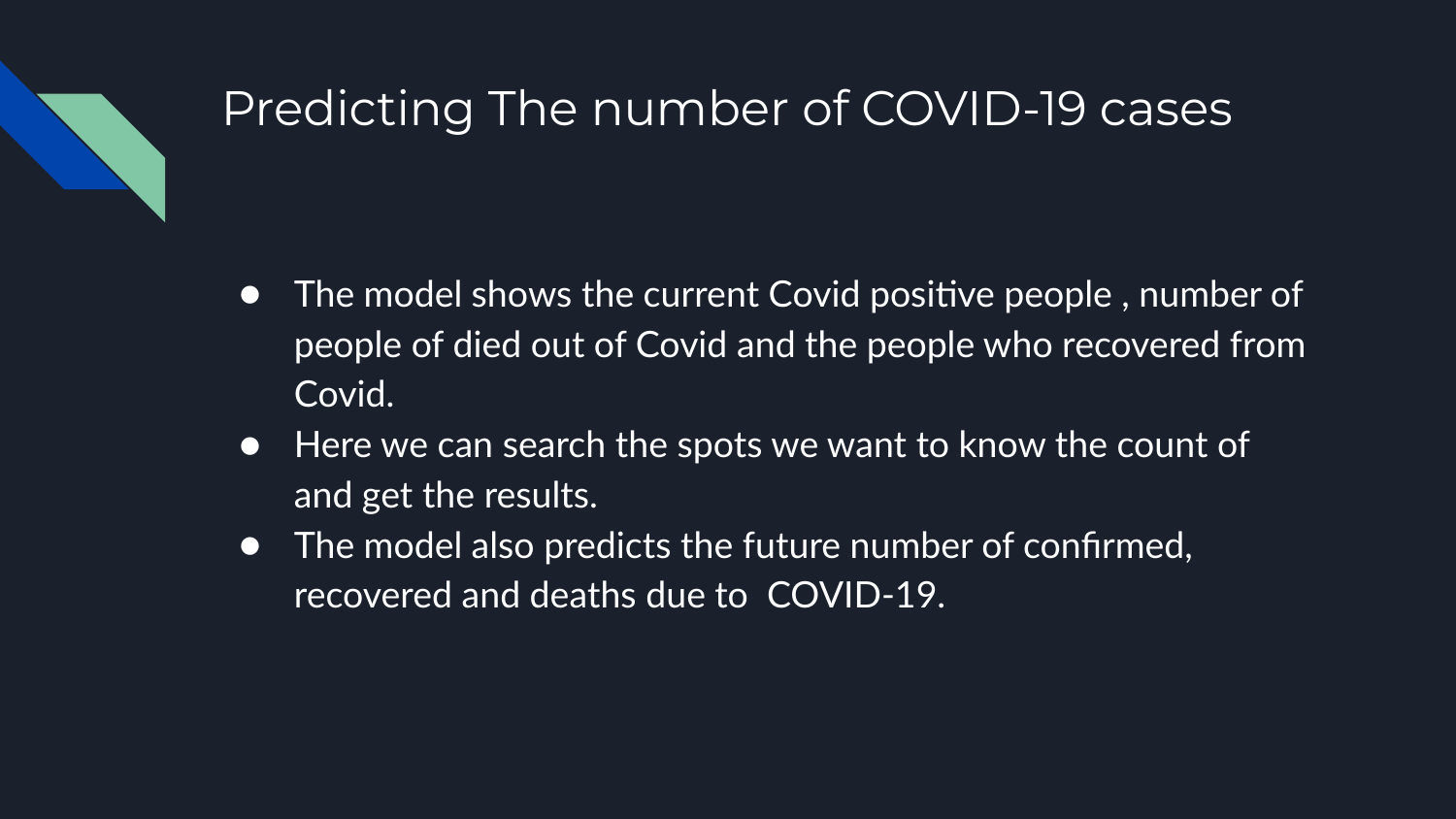

# Predicting The number of COVID-19 cases
The model shows the current Covid positive people , number of people of died out of Covid and the people who recovered from Covid.
Here we can search the spots we want to know the count of and get the results.
The model also predicts the future number of confirmed, recovered and deaths due to  COVID-19.